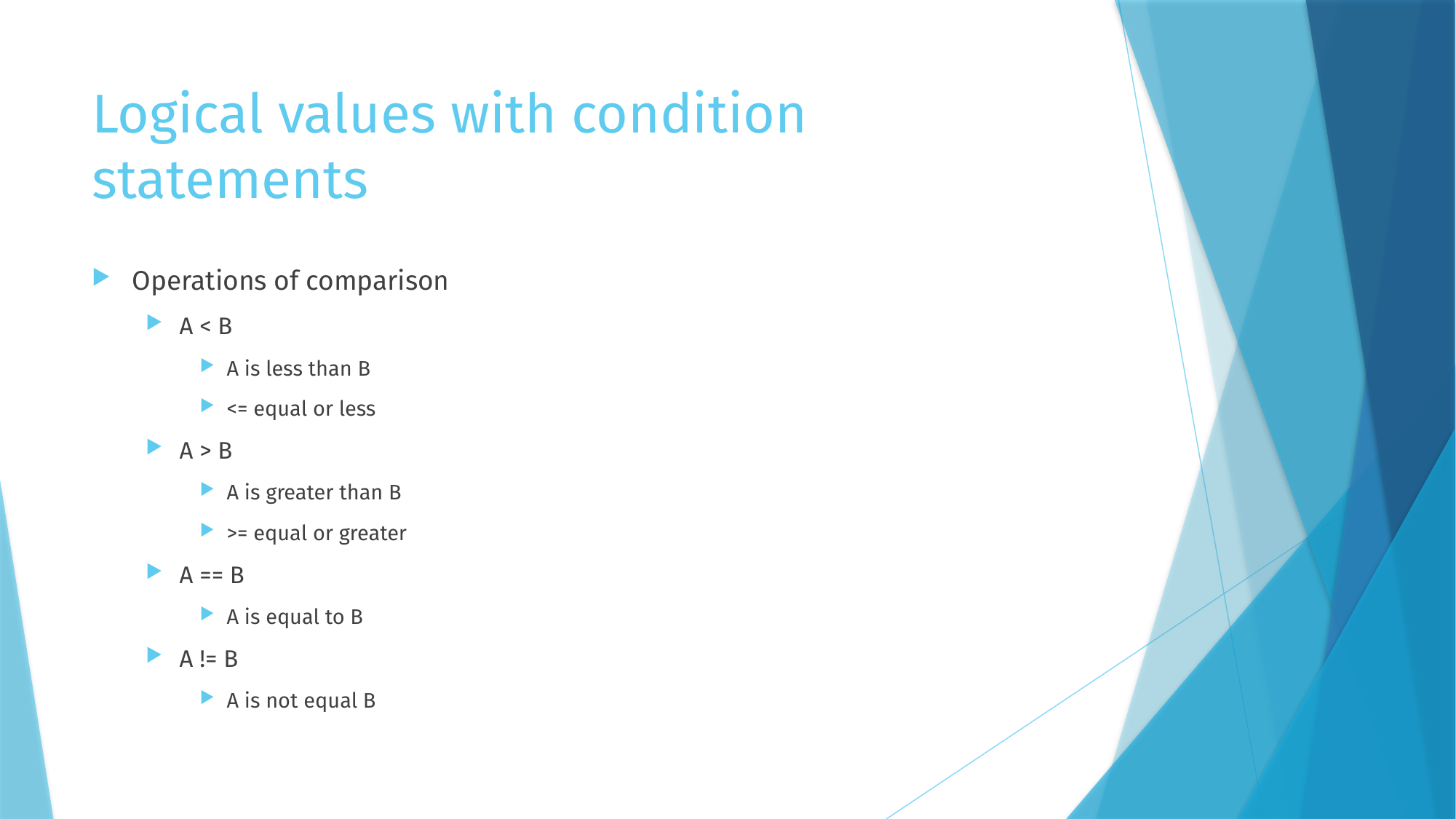

# Logical values with condition statements
Operations of comparison
A < B
A is less than B
<= equal or less
A > B
A is greater than B
>= equal or greater
A == B
A is equal to B
A != B
A is not equal B